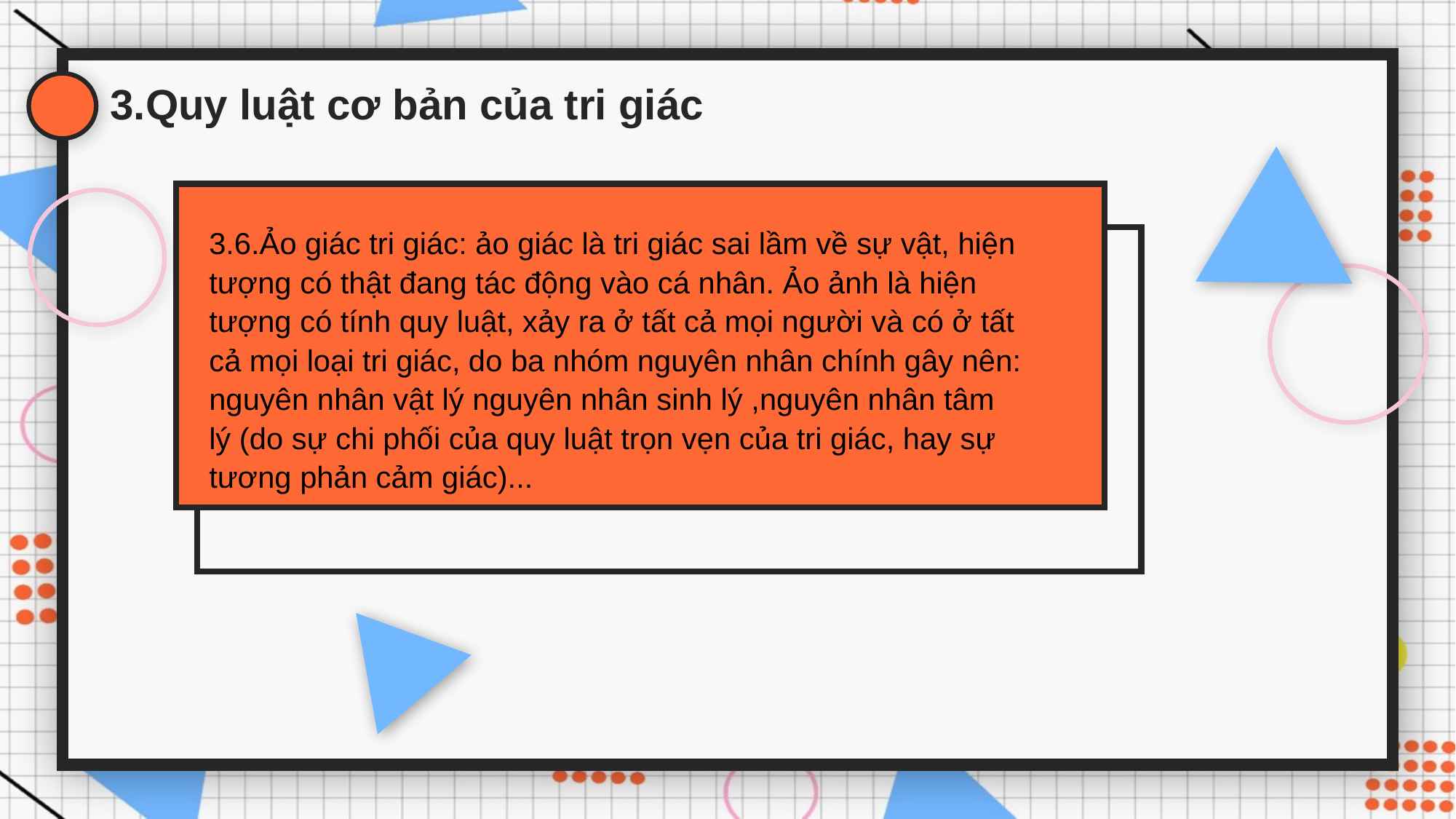

3.Quy luật cơ bản của tri giác

3.6.Ảo giác tri giác: ảo giác là tri giác sai lầm về sự vật, hiện tượng có thật đang tác động vào cá nhân. Ảo ảnh là hiện tượng có tính quy luật, xảy ra ở tất cả mọi người và có ở tất cả mọi loại tri giác, do ba nhóm nguyên nhân chính gây nên: nguyên nhân vật lý nguyên nhân sinh lý ,nguyên nhân tâm lý (do sự chi phối của quy luật trọn vẹn của tri giác, hay sự tương phản cảm giác)...